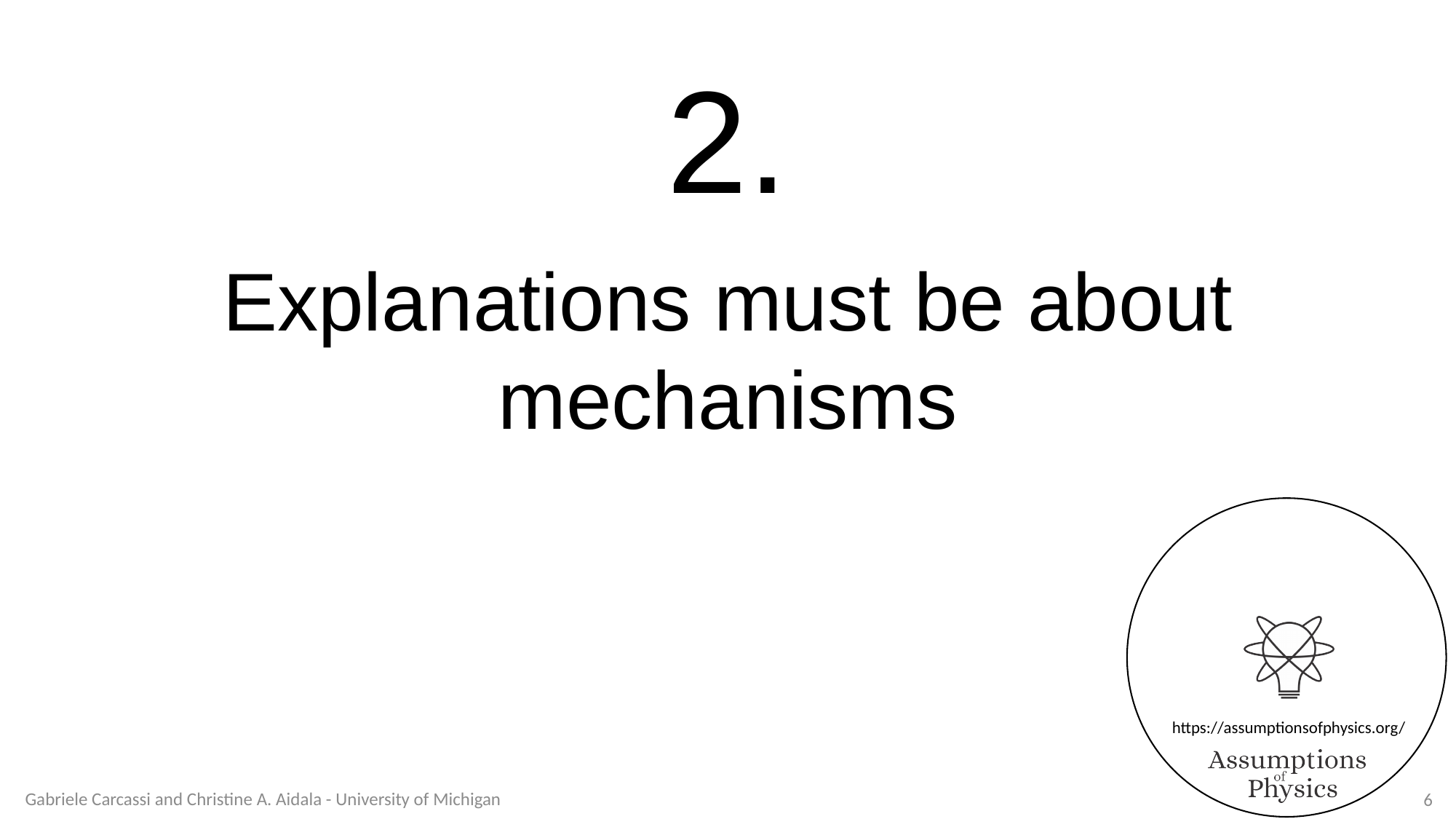

2.
Explanations must be about mechanisms
Gabriele Carcassi and Christine A. Aidala - University of Michigan
6